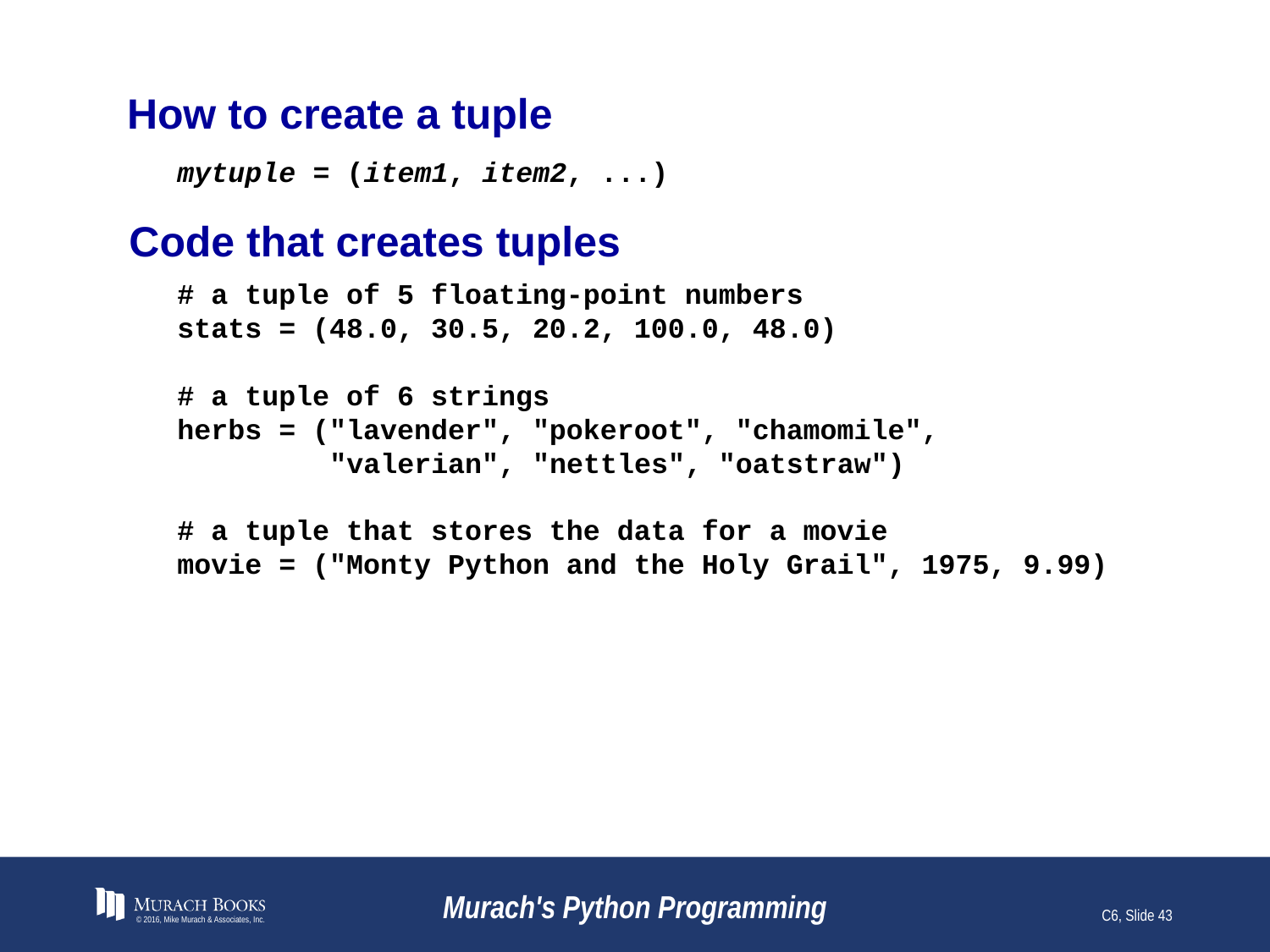

# How to create a tuple
mytuple = (item1, item2, ...)
Code that creates tuples
# a tuple of 5 floating-point numbers
stats = (48.0, 30.5, 20.2, 100.0, 48.0)

# a tuple of 6 strings
herbs = ("lavender", "pokeroot", "chamomile",
         "valerian", "nettles", "oatstraw")

# a tuple that stores the data for a movie
movie = ("Monty Python and the Holy Grail", 1975, 9.99)

© 2016, Mike Murach & Associates, Inc.
Murach's Python Programming

C6, Slide 43